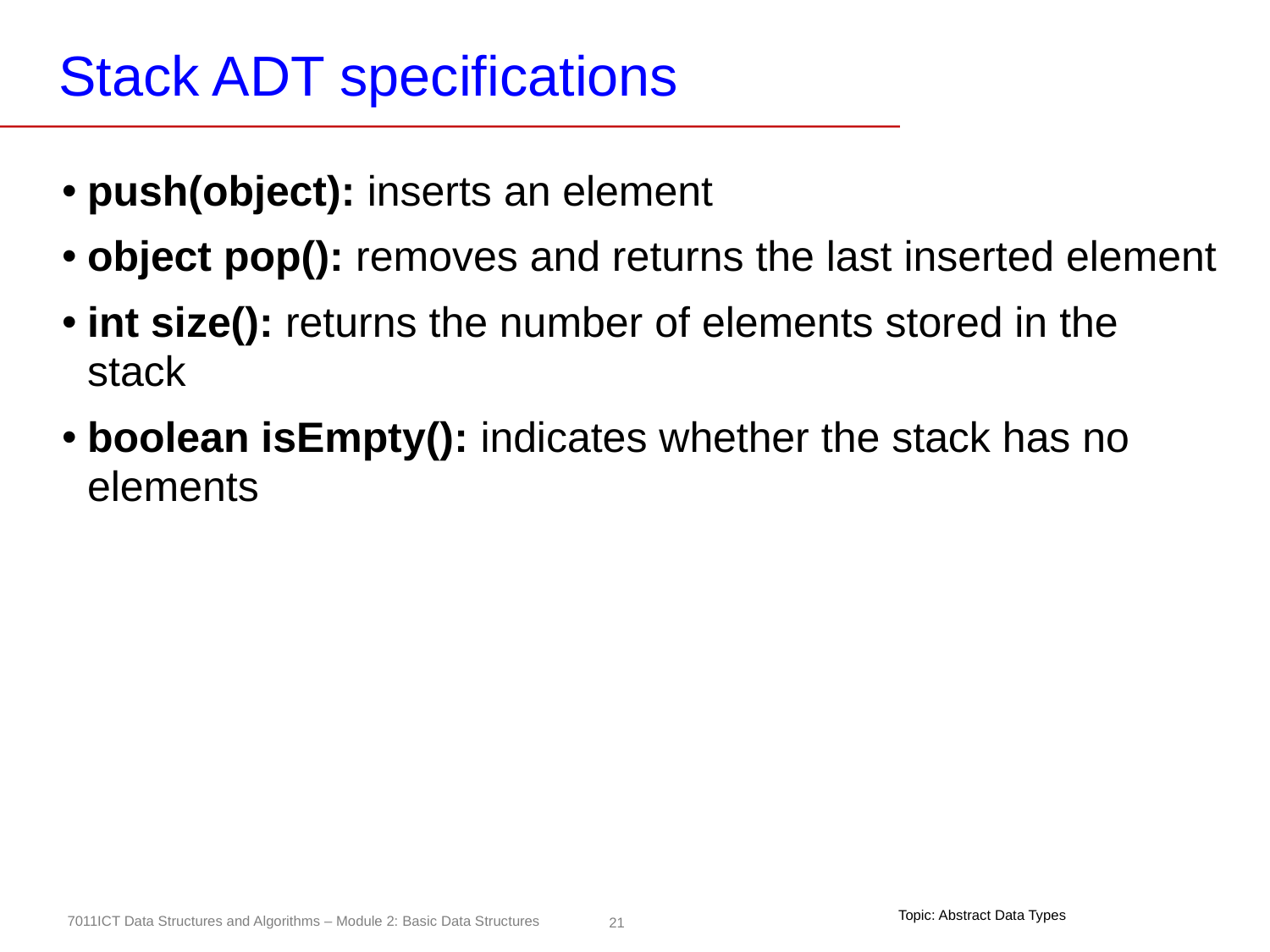

# Stack ADT specifications
push(object): inserts an element
object pop(): removes and returns the last inserted element
int size(): returns the number of elements stored in the stack
boolean isEmpty(): indicates whether the stack has no elements
Topic: Abstract Data Types